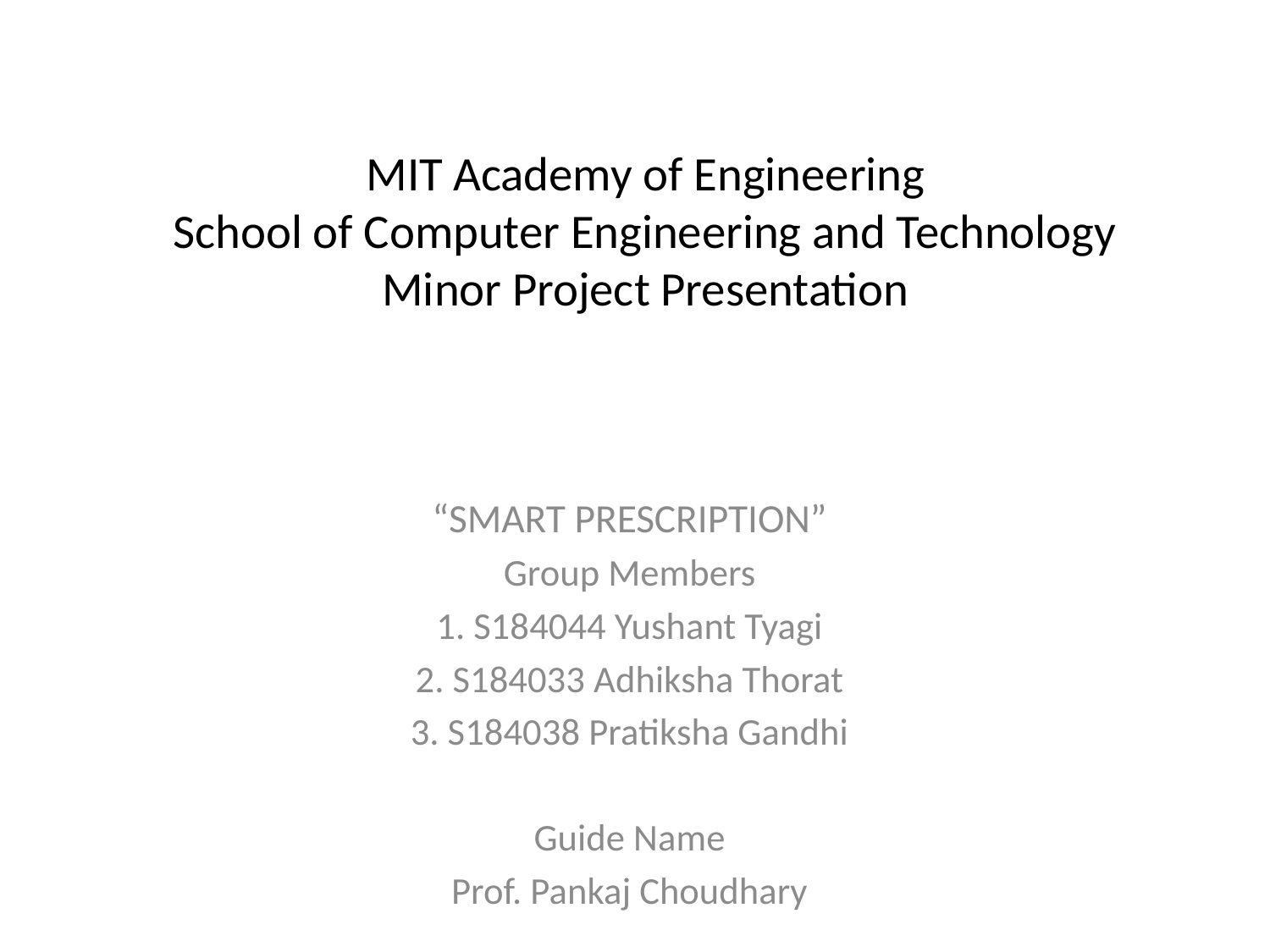

# MIT Academy of Engineering School of Computer Engineering and Technology Minor Project Presentation
“SMART PRESCRIPTION”
Group Members
1. S184044 Yushant Tyagi
2. S184033 Adhiksha Thorat
3. S184038 Pratiksha Gandhi

Guide Name
Prof. Pankaj Choudhary